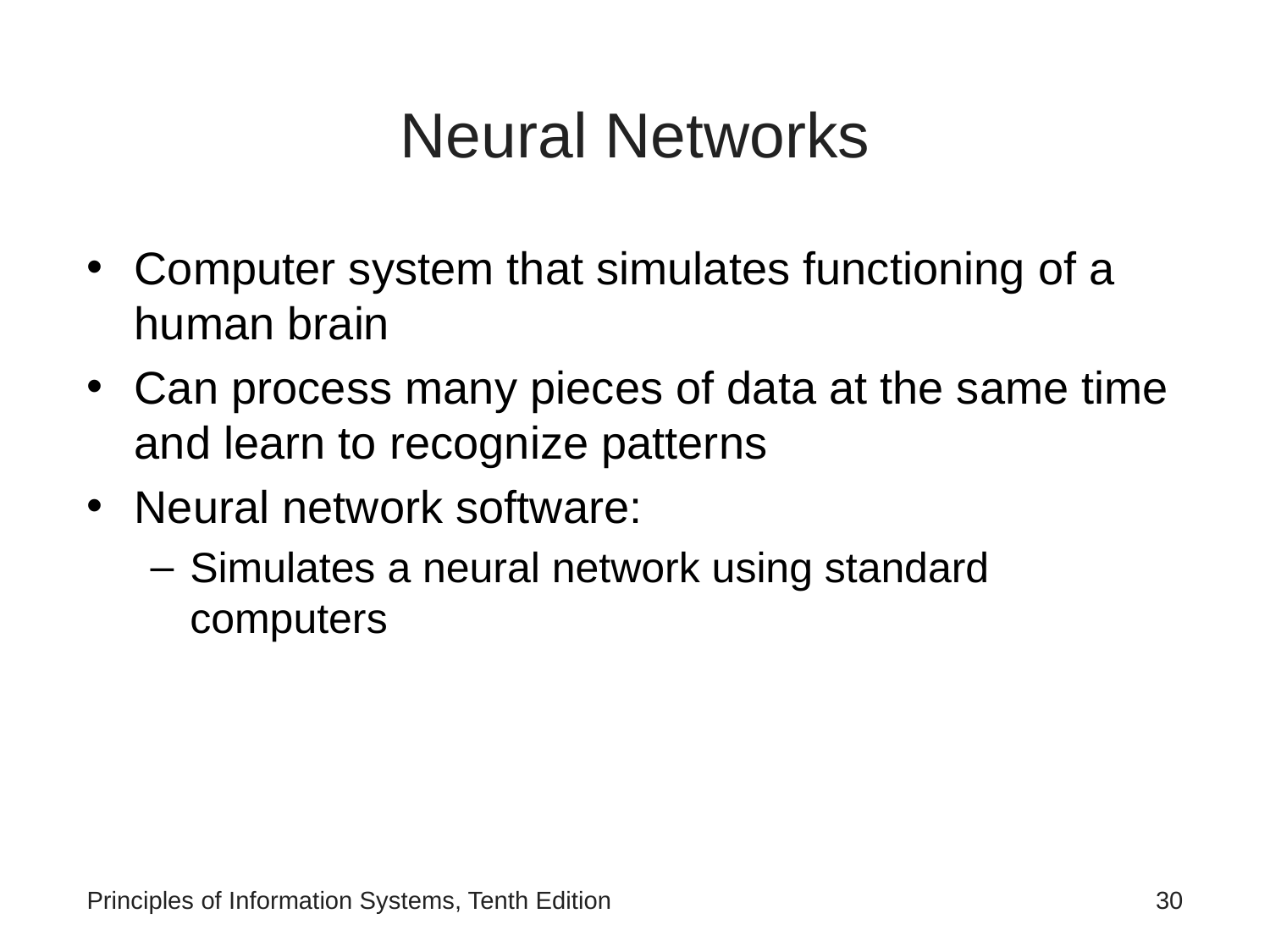

# Neural Networks
Computer system that simulates functioning of a human brain
Can process many pieces of data at the same time and learn to recognize patterns
Neural network software:
Simulates a neural network using standard computers

Principles of Information Systems, Tenth Edition
30